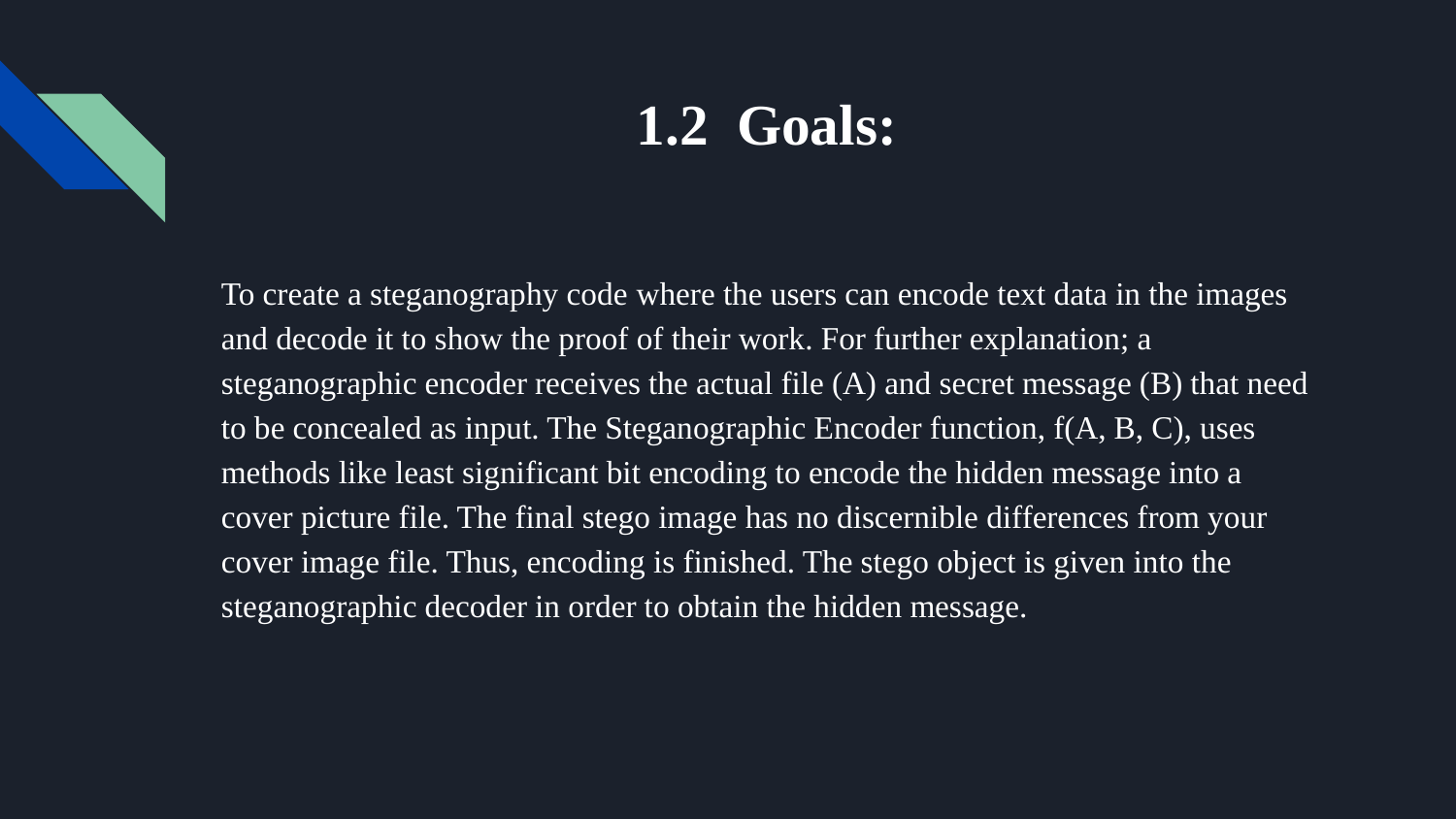

# 1.2  Goals:

To create a steganography code where the users can encode text data in the images and decode it to show the proof of their work. For further explanation; a steganographic encoder receives the actual file (A) and secret message (B) that need to be concealed as input. The Steganographic Encoder function, f(A, B, C), uses methods like least significant bit encoding to encode the hidden message into a cover picture file. The final stego image has no discernible differences from your cover image file. Thus, encoding is finished. The stego object is given into the steganographic decoder in order to obtain the hidden message.

Figure 1 : Description of different breakdown in Steganography.